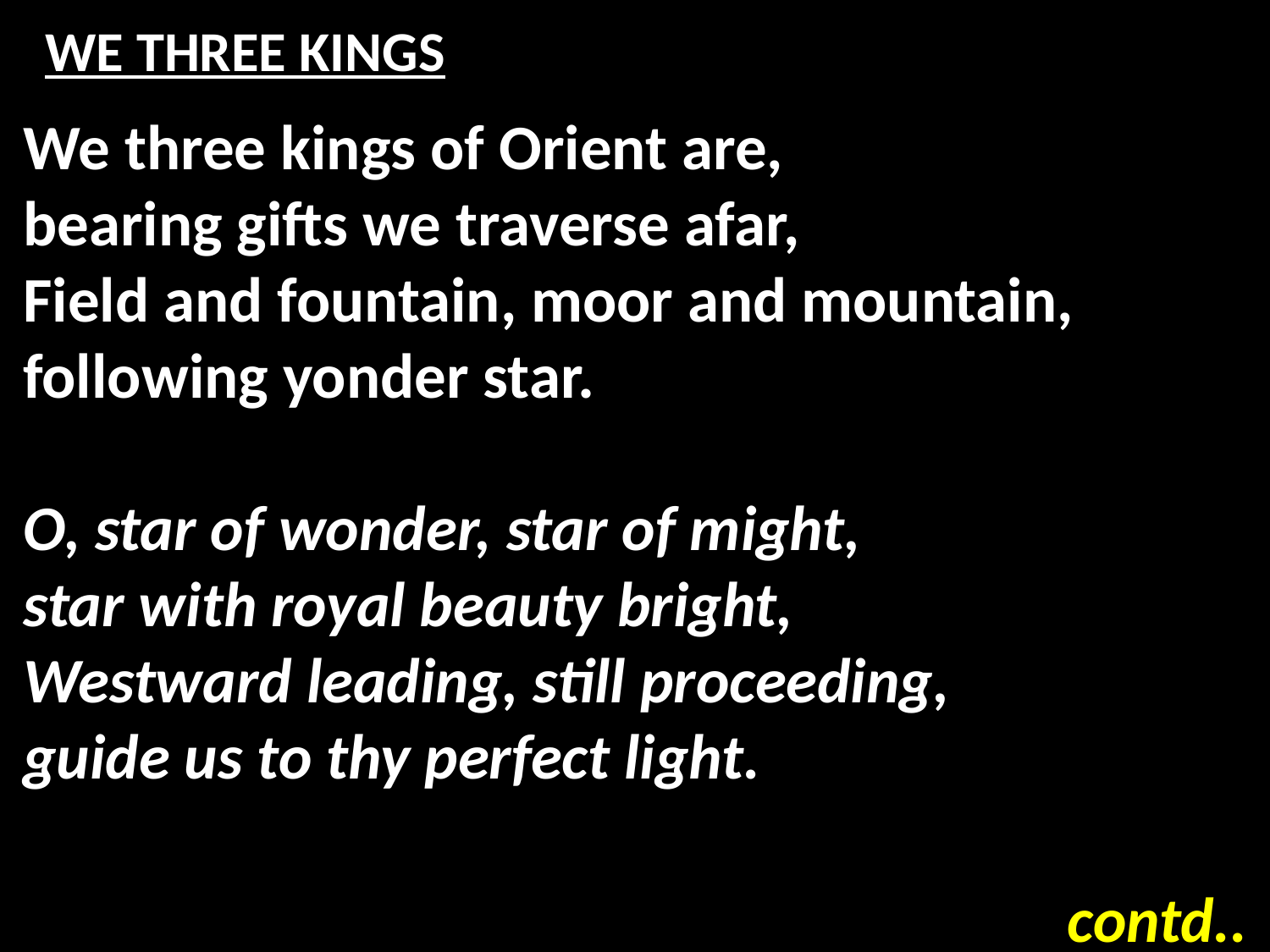

# WE THREE KINGS
We three kings of Orient are,
bearing gifts we traverse afar,
Field and fountain, moor and mountain,
following yonder star.

O, star of wonder, star of might,
star with royal beauty bright,
Westward leading, still proceeding,
guide us to thy perfect light.
contd..